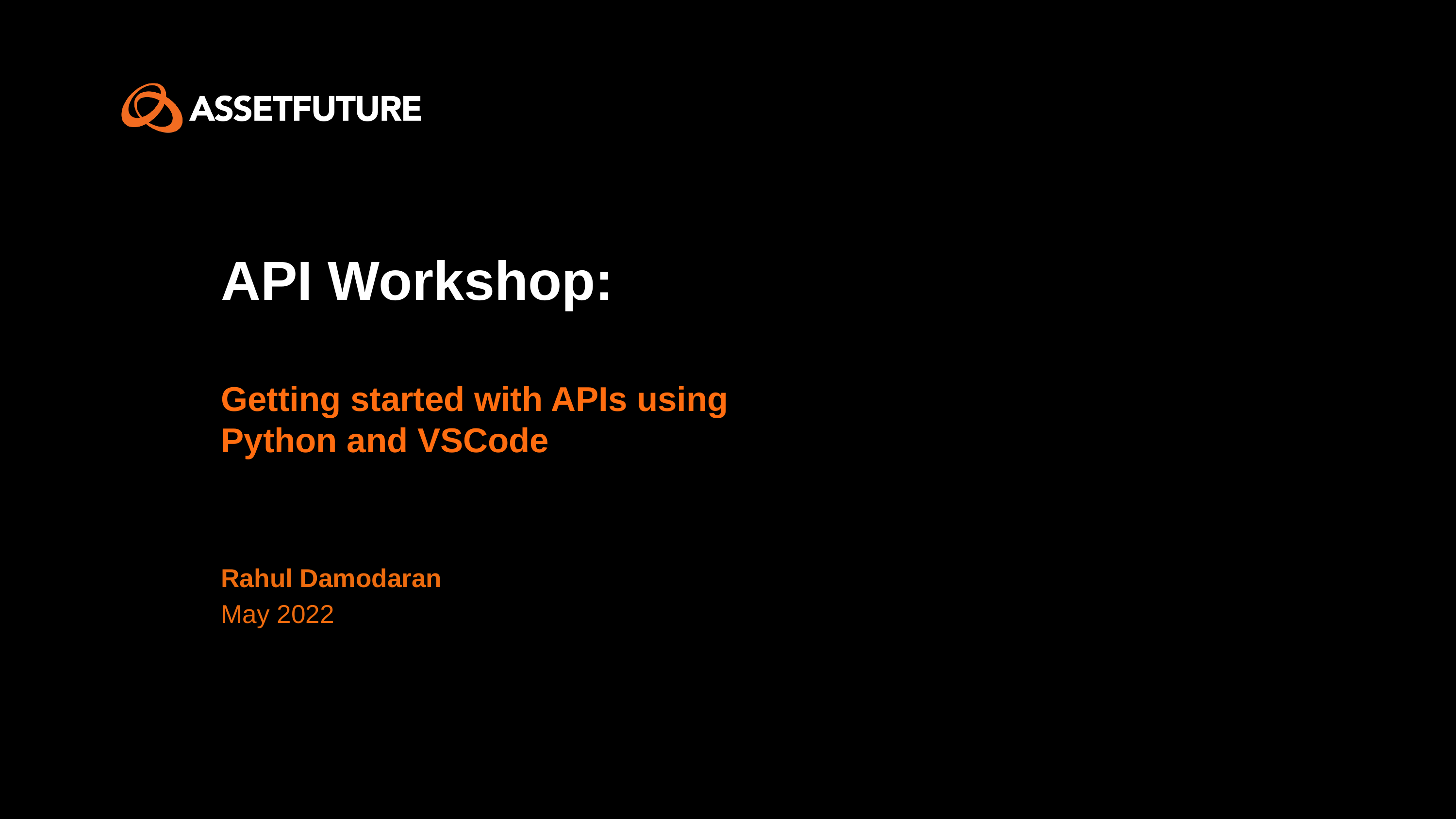

# API Workshop: Getting started with APIs using Python and VSCode
Rahul Damodaran
May 2022